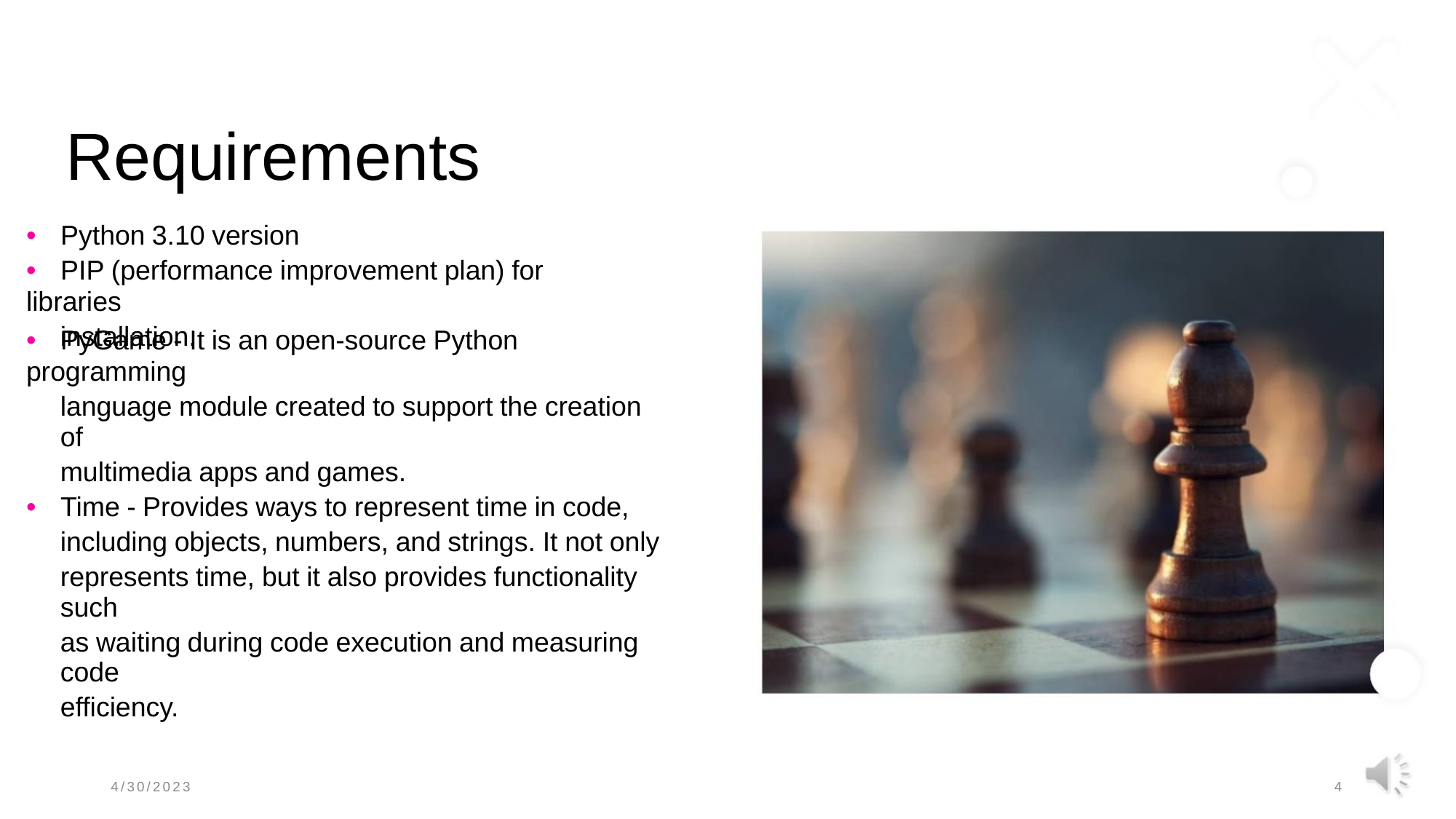

Requirements
• Python 3.10 version
• PIP (performance improvement plan) for libraries
installation.
• PyGame - It is an open-source Python programming
language module created to support the creation of
multimedia apps and games.
• Time - Provides ways to represent time in code,
including objects, numbers, and strings. It not only
represents time, but it also provides functionality such
as waiting during code execution and measuring code
efficiency.
4/30/2023
4